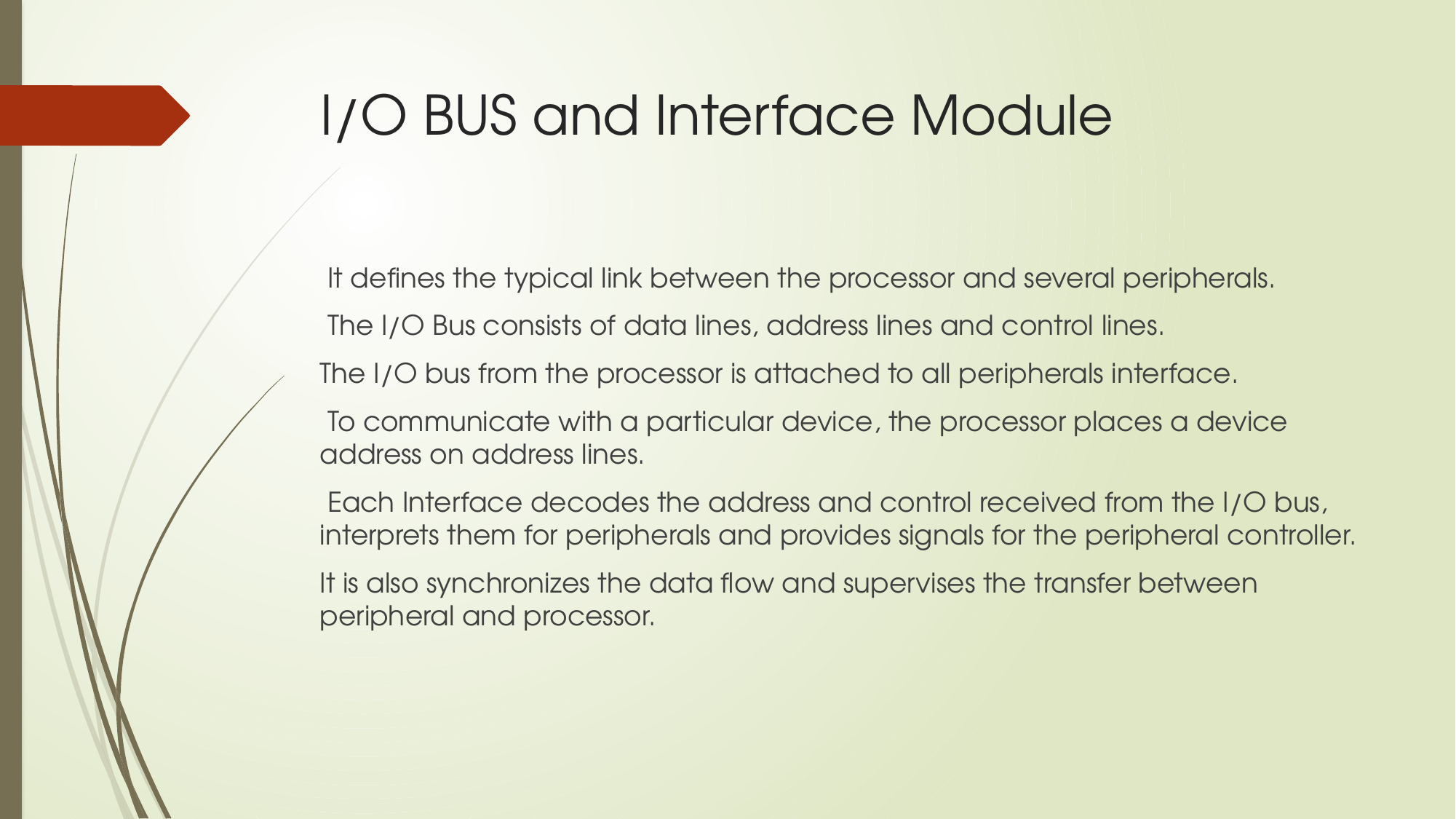

# I/O BUS and Interface Module
 It defines the typical link between the processor and several peripherals.
 The I/O Bus consists of data lines, address lines and control lines.
The I/O bus from the processor is attached to all peripherals interface.
 To communicate with a particular device, the processor places a device address on address lines.
 Each Interface decodes the address and control received from the I/O bus, interprets them for peripherals and provides signals for the peripheral controller.
It is also synchronizes the data flow and supervises the transfer between peripheral and processor.